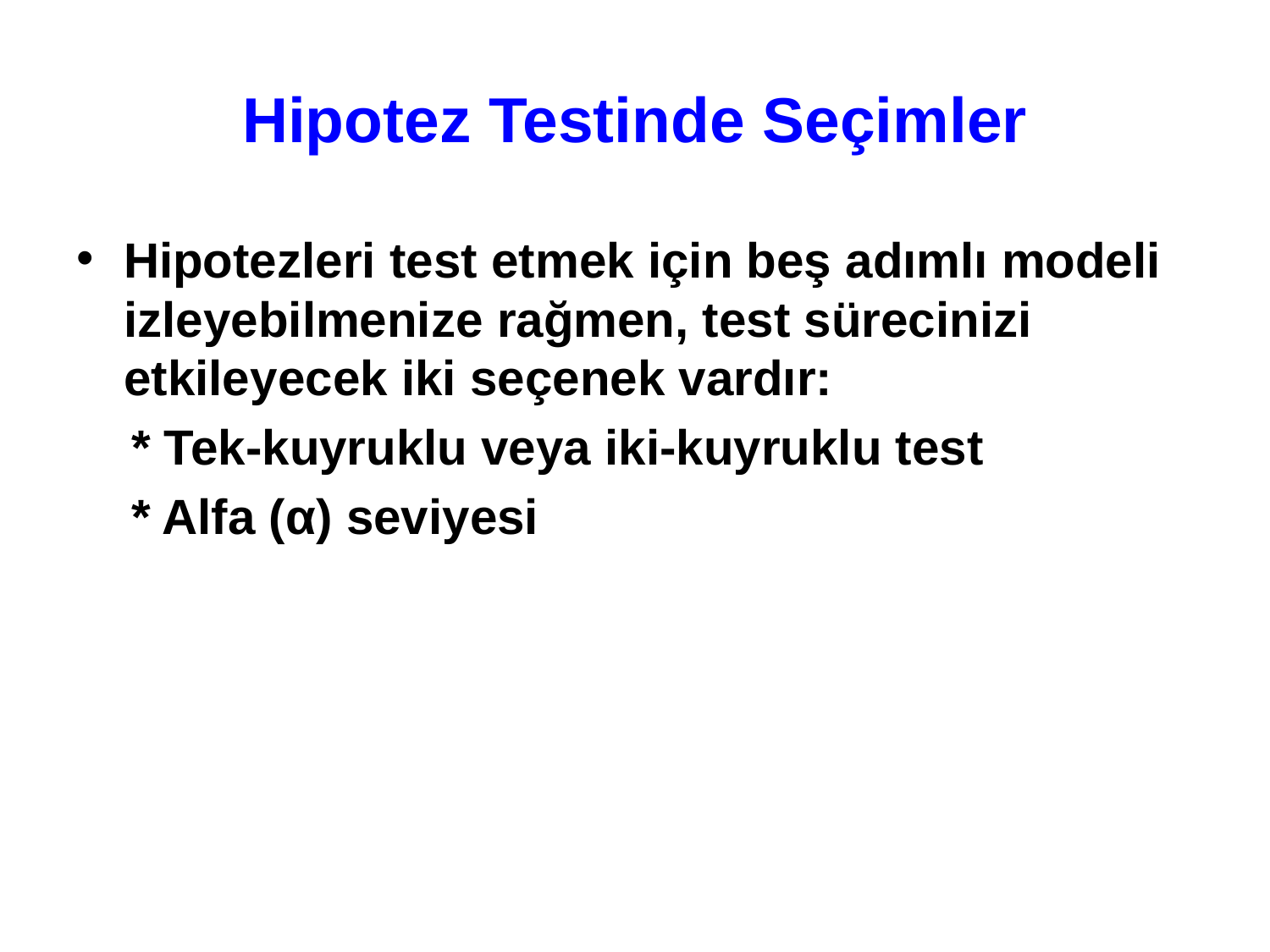

# Hipotez Testinde Seçimler
Hipotezleri test etmek için beş adımlı modeli izleyebilmenize rağmen, test sürecinizi etkileyecek iki seçenek vardır:
    * Tek-kuyruklu veya iki-kuyruklu test
    * Alfa (α) seviyesi